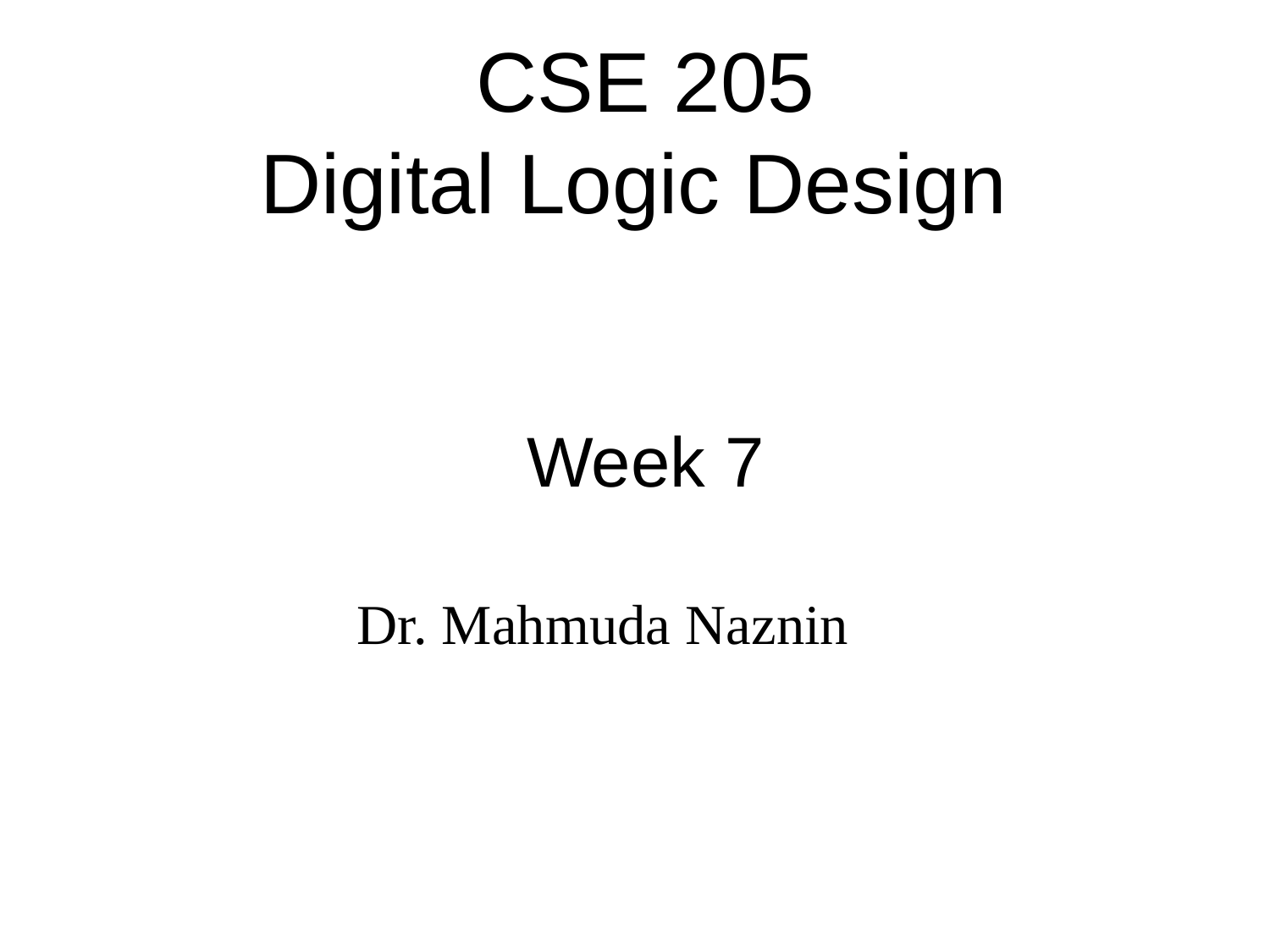

# CSE 205 Digital Logic Design Week 7
Dr. Mahmuda Naznin